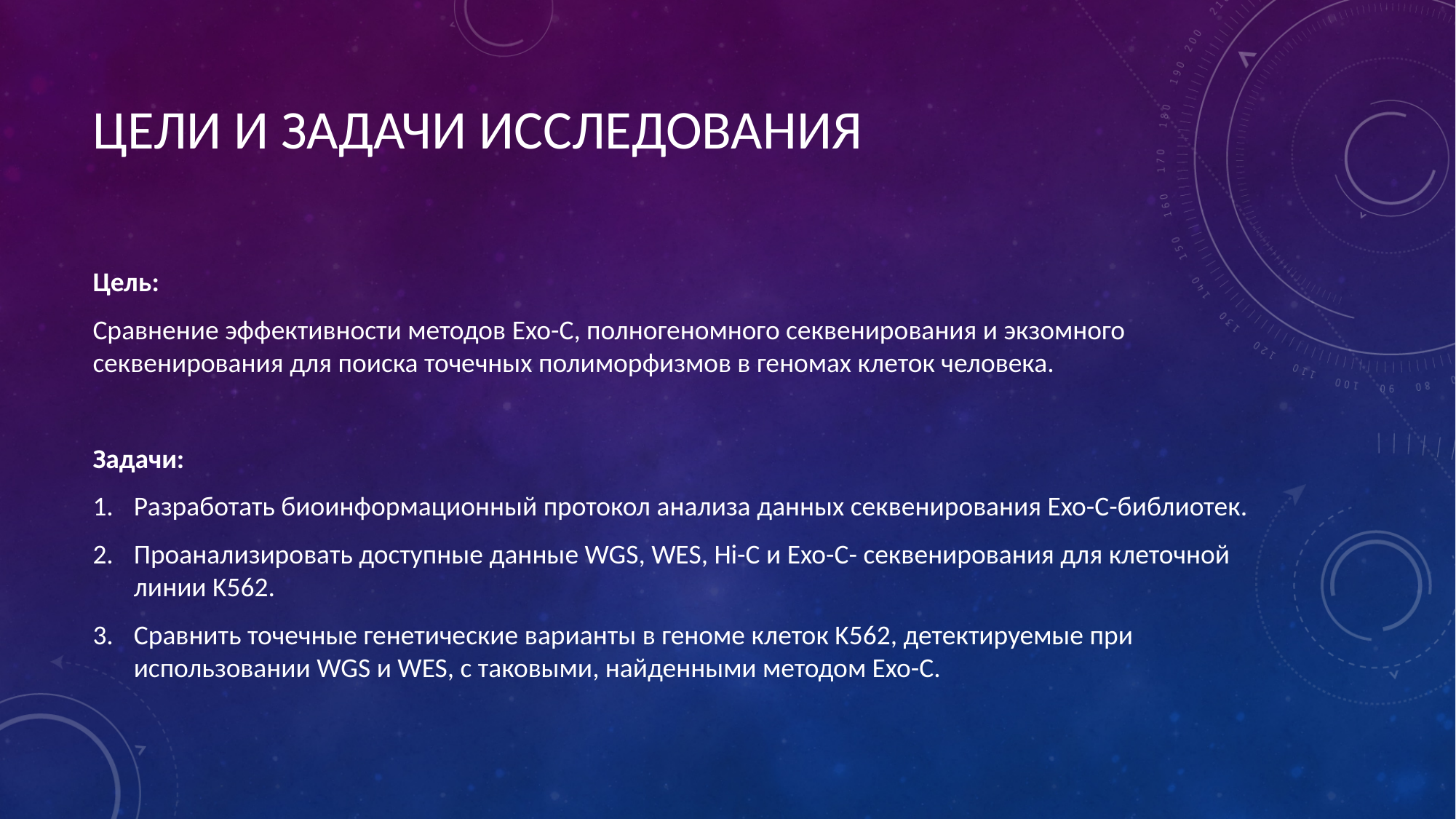

# Цели и задачи исследования
Цель:
Сравнение эффективности методов Exo-C, полногеномного секвенирования и экзомного секвенирования для поиска точечных полиморфизмов в геномах клеток человека.

Задачи:
Разработать биоинформационный протокол анализа данных секвенирования Exo-C-библиотек.
Проанализировать доступные данные WGS, WES, Hi-C и Exo-C- секвенирования для клеточной линии K562.
Сравнить точечные генетические варианты в геноме клеток K562, детектируемые при использовании WGS и WES, с таковыми, найденными методом Exo-C.